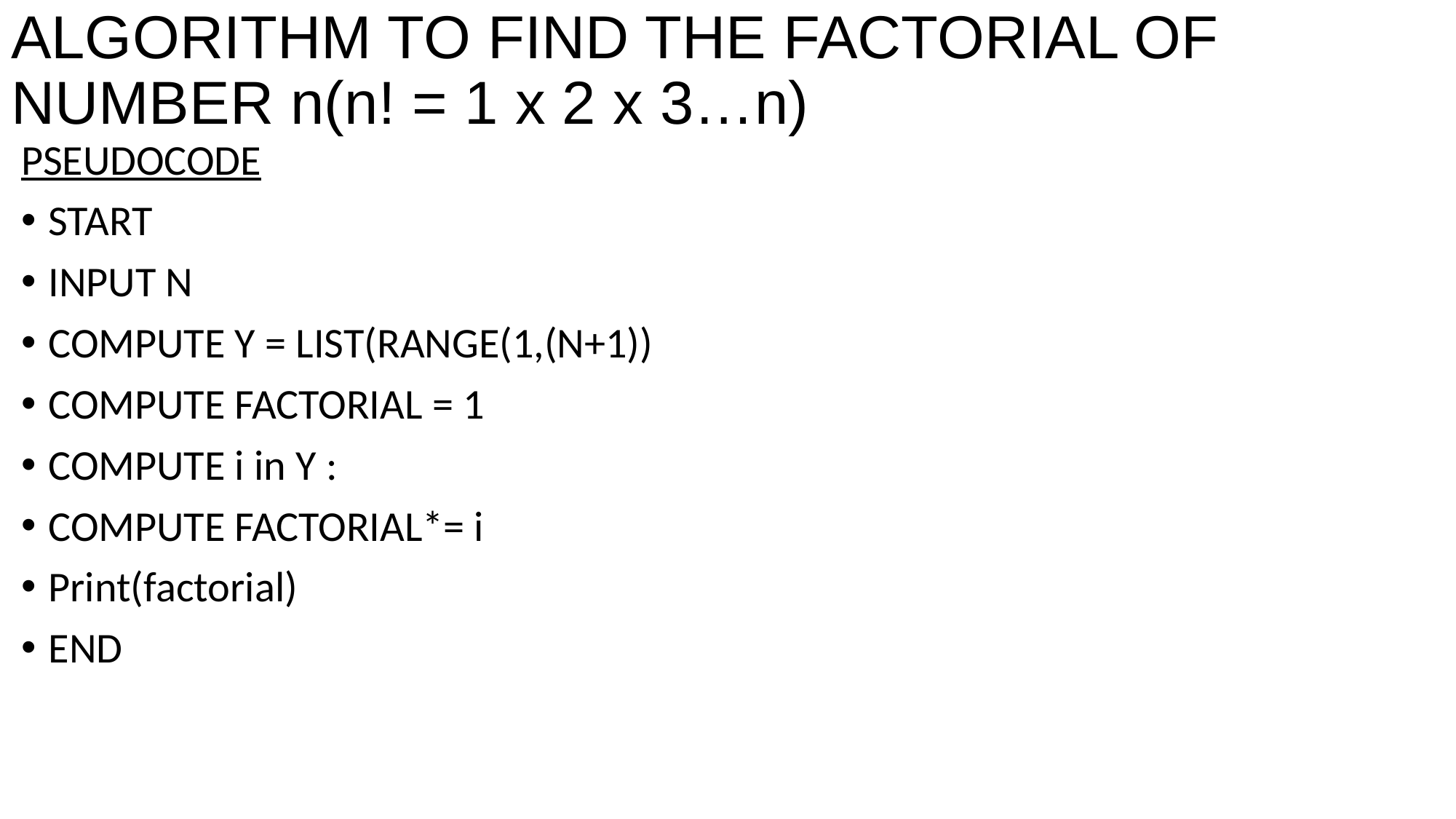

# ALGORITHM TO FIND THE FACTORIAL OF NUMBER n(n! = 1 x 2 x 3…n)
PSEUDOCODE
START
INPUT N
COMPUTE Y = LIST(RANGE(1,(N+1))
COMPUTE FACTORIAL = 1
COMPUTE i in Y :
COMPUTE FACTORIAL*= i
Print(factorial)
END